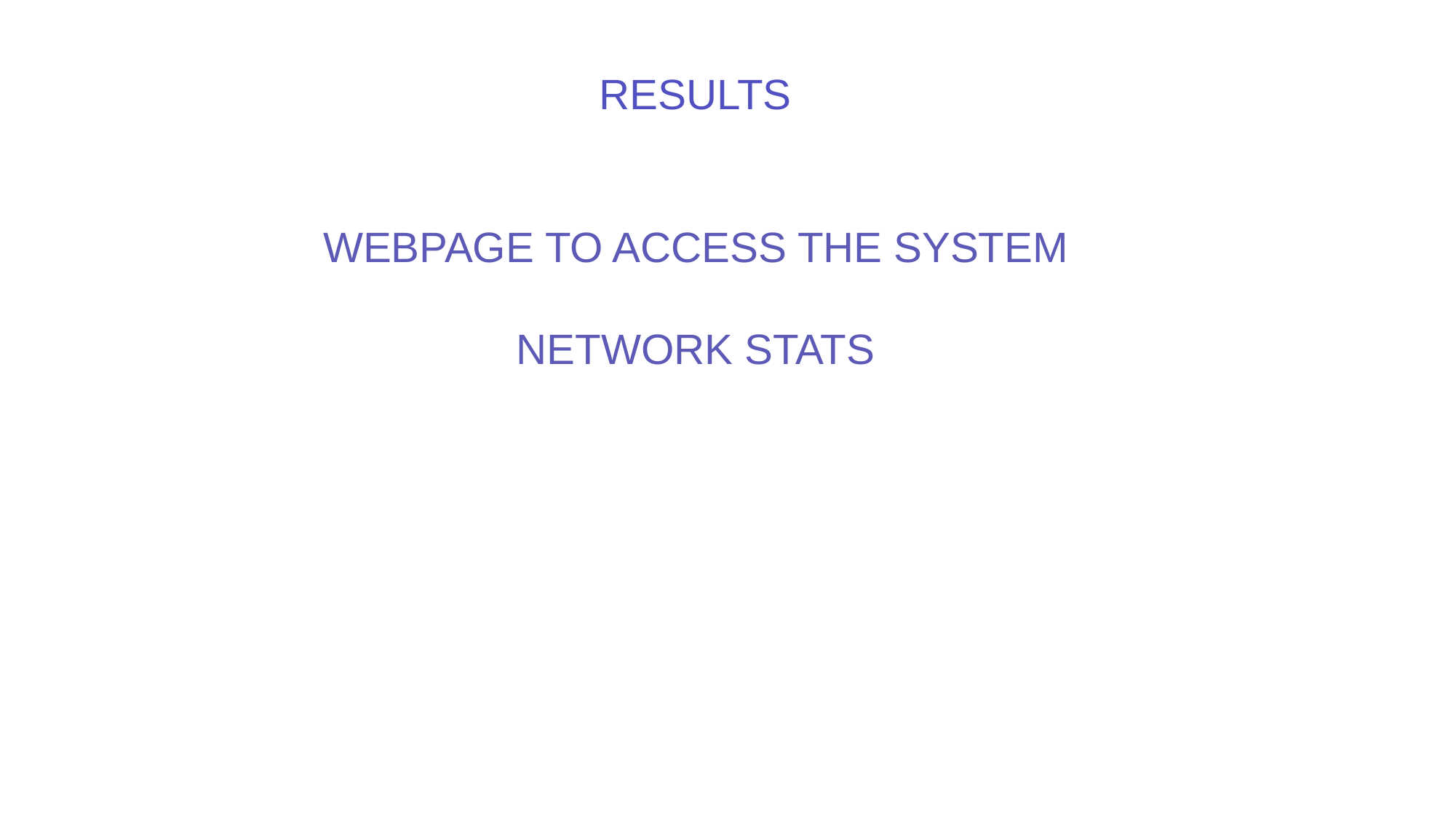

RESULTS

WEBPAGE TO ACCESS THE SYSTEM

NETWORK STATS